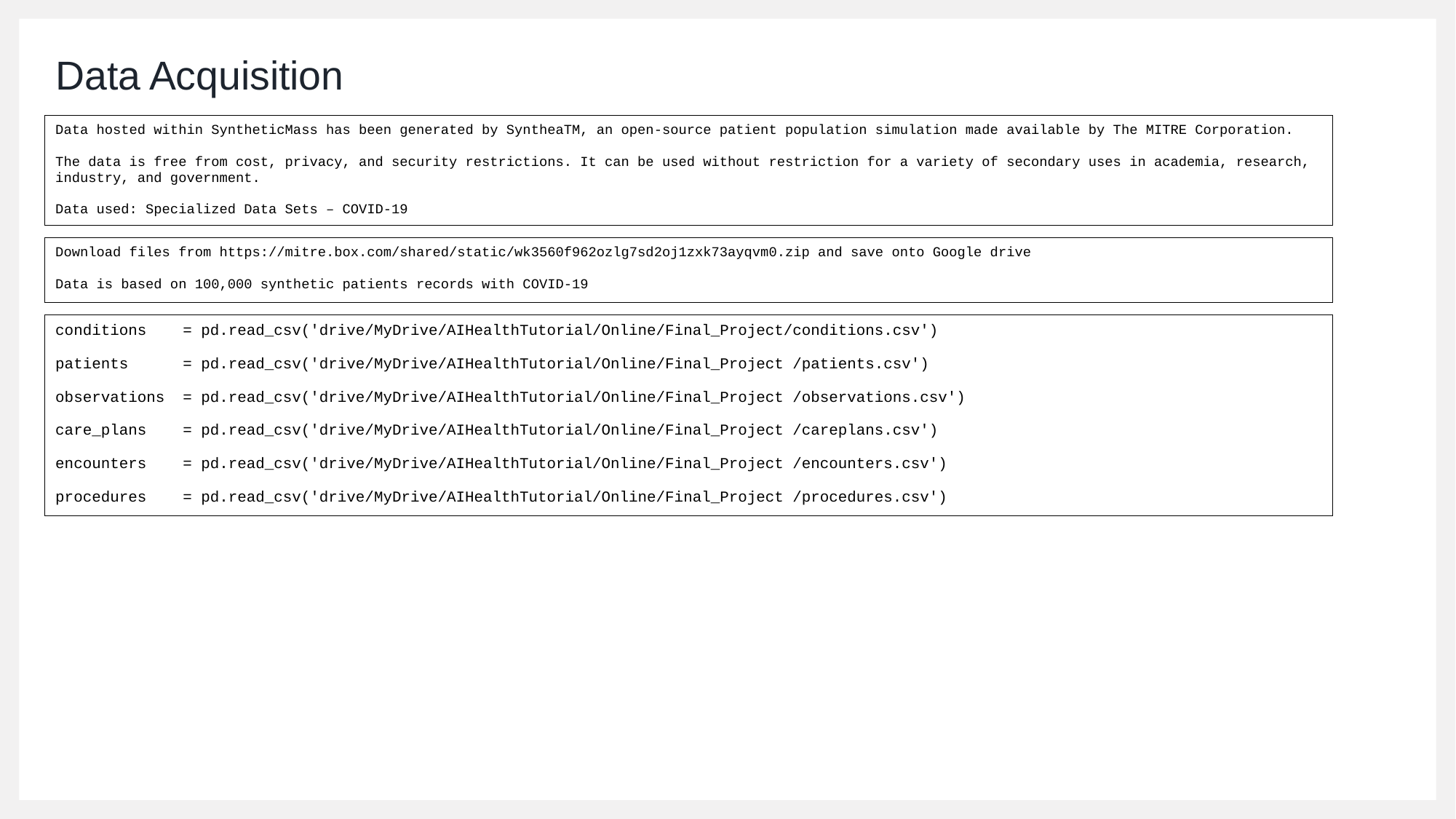

# Data Acquisition
Data hosted within SyntheticMass has been generated by SyntheaTM, an open-source patient population simulation made available by The MITRE Corporation.
The data is free from cost, privacy, and security restrictions. It can be used without restriction for a variety of secondary uses in academia, research, industry, and government.
Data used: Specialized Data Sets – COVID-19
Download files from https://mitre.box.com/shared/static/wk3560f962ozlg7sd2oj1zxk73ayqvm0.zip and save onto Google drive
Data is based on 100,000 synthetic patients records with COVID-19
conditions    = pd.read_csv('drive/MyDrive/AIHealthTutorial/Online/Final_Project/conditions.csv')
patients      = pd.read_csv('drive/MyDrive/AIHealthTutorial/Online/Final_Project /patients.csv')
observations  = pd.read_csv('drive/MyDrive/AIHealthTutorial/Online/Final_Project /observations.csv')
care_plans    = pd.read_csv('drive/MyDrive/AIHealthTutorial/Online/Final_Project /careplans.csv')
encounters    = pd.read_csv('drive/MyDrive/AIHealthTutorial/Online/Final_Project /encounters.csv')
procedures    = pd.read_csv('drive/MyDrive/AIHealthTutorial/Online/Final_Project /procedures.csv')